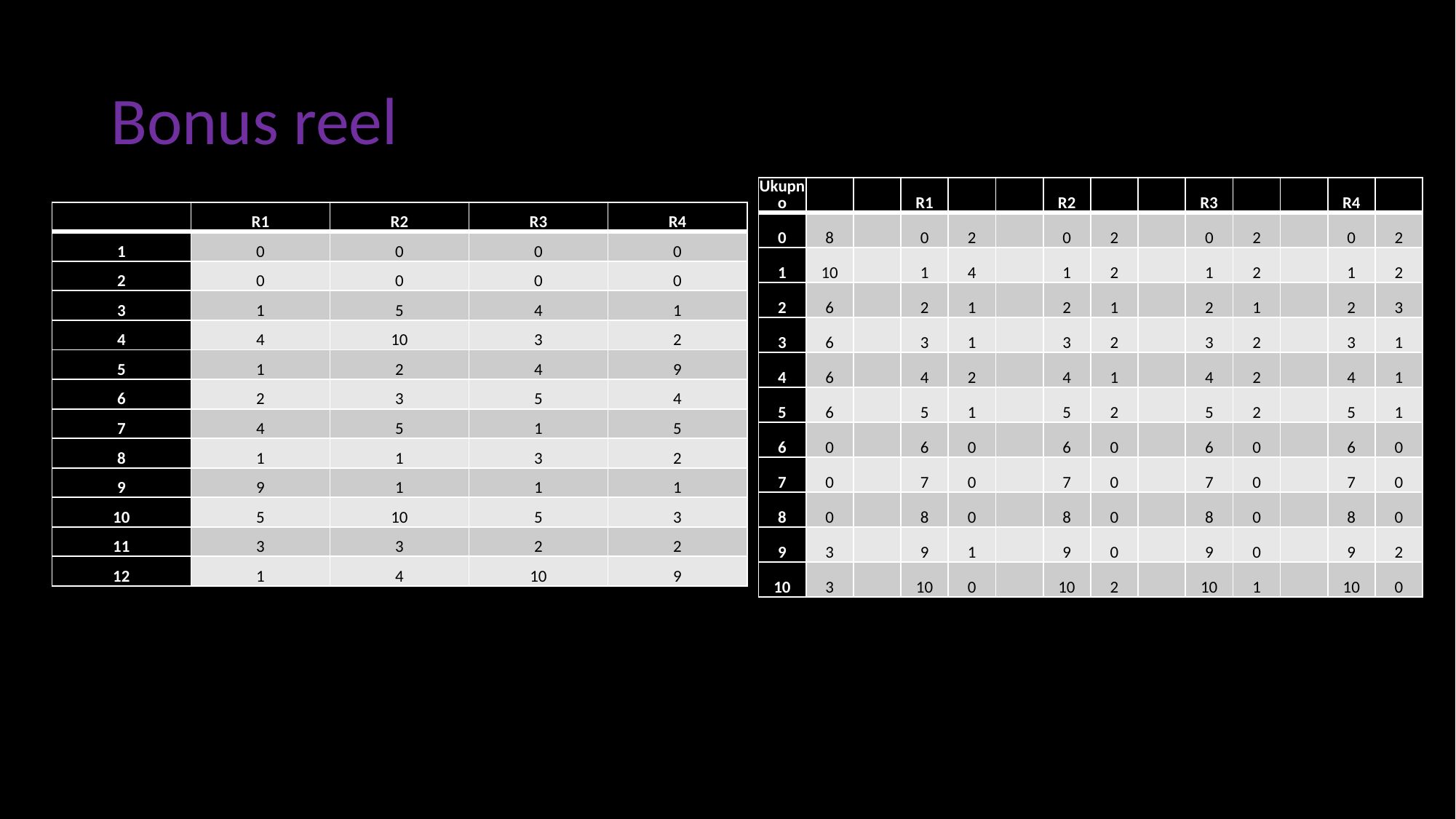

# Bonus reel
| Ukupno |  |  | R1 |  |  | R2 |  |  | R3 |  |  | R4 |  |
| --- | --- | --- | --- | --- | --- | --- | --- | --- | --- | --- | --- | --- | --- |
| 0 | 8 |  | 0 | 2 |  | 0 | 2 |  | 0 | 2 |  | 0 | 2 |
| 1 | 10 |  | 1 | 4 |  | 1 | 2 |  | 1 | 2 |  | 1 | 2 |
| 2 | 6 |  | 2 | 1 |  | 2 | 1 |  | 2 | 1 |  | 2 | 3 |
| 3 | 6 |  | 3 | 1 |  | 3 | 2 |  | 3 | 2 |  | 3 | 1 |
| 4 | 6 |  | 4 | 2 |  | 4 | 1 |  | 4 | 2 |  | 4 | 1 |
| 5 | 6 |  | 5 | 1 |  | 5 | 2 |  | 5 | 2 |  | 5 | 1 |
| 6 | 0 |  | 6 | 0 |  | 6 | 0 |  | 6 | 0 |  | 6 | 0 |
| 7 | 0 |  | 7 | 0 |  | 7 | 0 |  | 7 | 0 |  | 7 | 0 |
| 8 | 0 |  | 8 | 0 |  | 8 | 0 |  | 8 | 0 |  | 8 | 0 |
| 9 | 3 |  | 9 | 1 |  | 9 | 0 |  | 9 | 0 |  | 9 | 2 |
| 10 | 3 |  | 10 | 0 |  | 10 | 2 |  | 10 | 1 |  | 10 | 0 |
|  | R1 | R2 | R3 | R4 |
| --- | --- | --- | --- | --- |
| 1 | 0 | 0 | 0 | 0 |
| 2 | 0 | 0 | 0 | 0 |
| 3 | 1 | 5 | 4 | 1 |
| 4 | 4 | 10 | 3 | 2 |
| 5 | 1 | 2 | 4 | 9 |
| 6 | 2 | 3 | 5 | 4 |
| 7 | 4 | 5 | 1 | 5 |
| 8 | 1 | 1 | 3 | 2 |
| 9 | 9 | 1 | 1 | 1 |
| 10 | 5 | 10 | 5 | 3 |
| 11 | 3 | 3 | 2 | 2 |
| 12 | 1 | 4 | 10 | 9 |